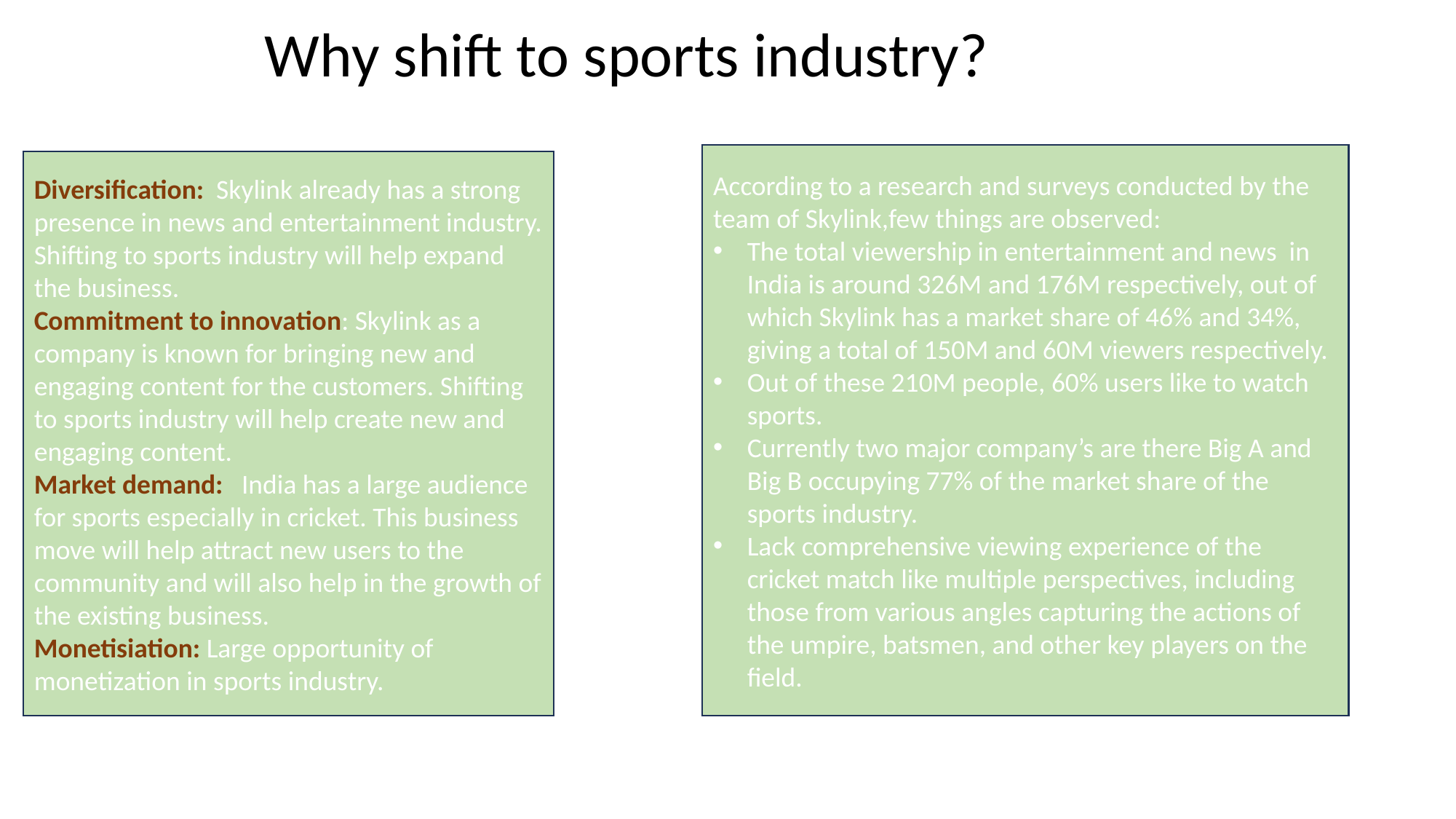

# Why shift to sports industry?
According to a research and surveys conducted by the team of Skylink,few things are observed:
The total viewership in entertainment and news  in India is around 326M and 176M respectively, out of which Skylink has a market share of 46% and 34%, giving a total of 150M and 60M viewers respectively.
Out of these 210M people, 60% users like to watch sports.
Currently two major company’s are there Big A and Big B occupying 77% of the market share of the sports industry.
Lack comprehensive viewing experience of the cricket match like multiple perspectives, including those from various angles capturing the actions of the umpire, batsmen, and other key players on the field.
Diversification:  Skylink already has a strong presence in news and entertainment industry. Shifting to sports industry will help expand the business.
Commitment to innovation: Skylink as a company is known for bringing new and engaging content for the customers. Shifting to sports industry will help create new and engaging content.
Market demand:   India has a large audience for sports especially in cricket. This business move will help attract new users to the community and will also help in the growth of the existing business.
Monetisiation: Large opportunity of monetization in sports industry.